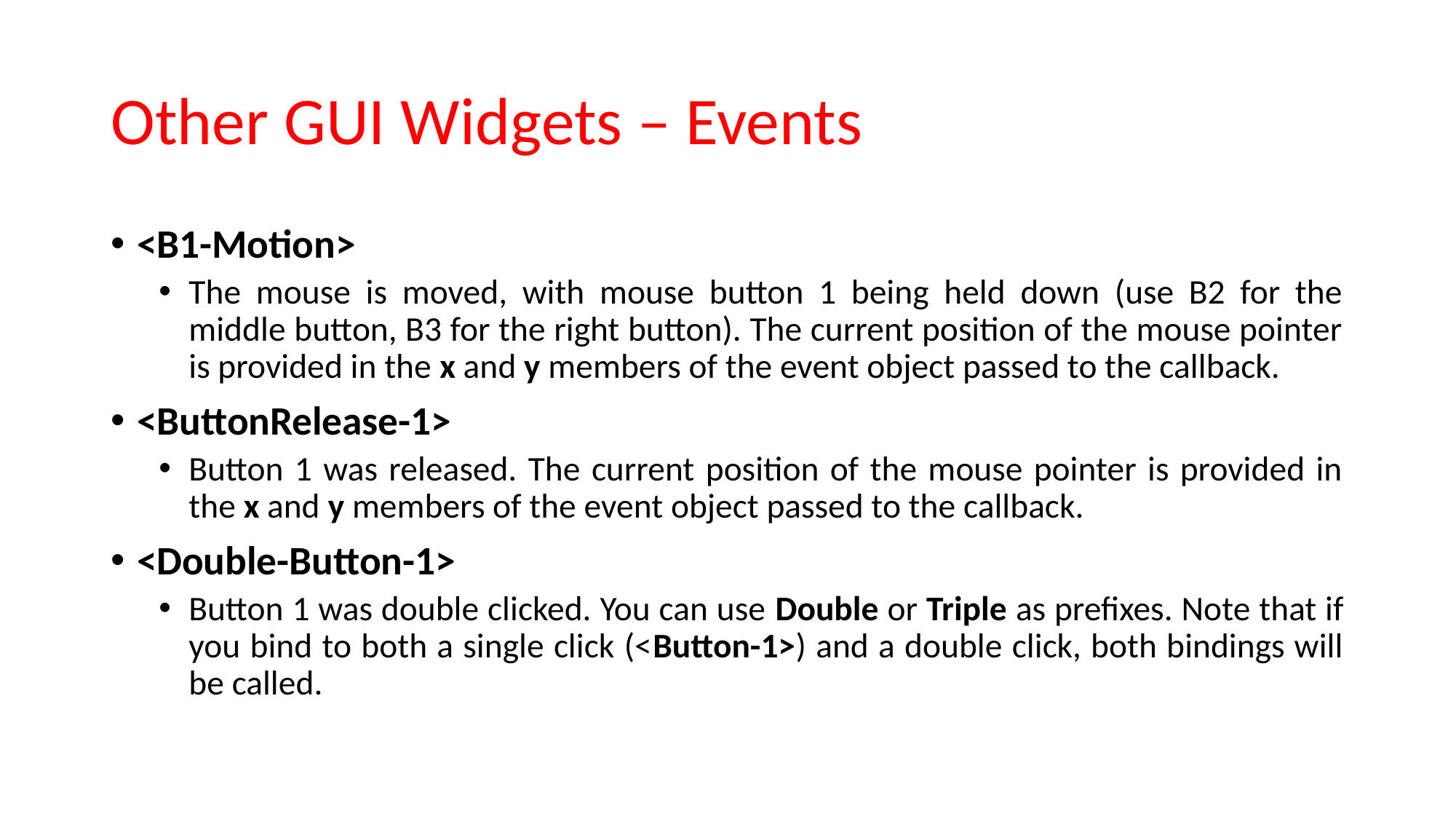

# Other GUI Widgets – Events
<B1-Motion>
The mouse is moved, with mouse button 1 being held down (use B2 for the middle button, B3 for the right button). The current position of the mouse pointer is provided in the x and y members of the event object passed to the callback.
<ButtonRelease-1>
Button 1 was released. The current position of the mouse pointer is provided in the x and y members of the event object passed to the callback.
<Double-Button-1>
Button 1 was double clicked. You can use Double or Triple as prefixes. Note that if you bind to both a single click (<Button-1>) and a double click, both bindings will be called.